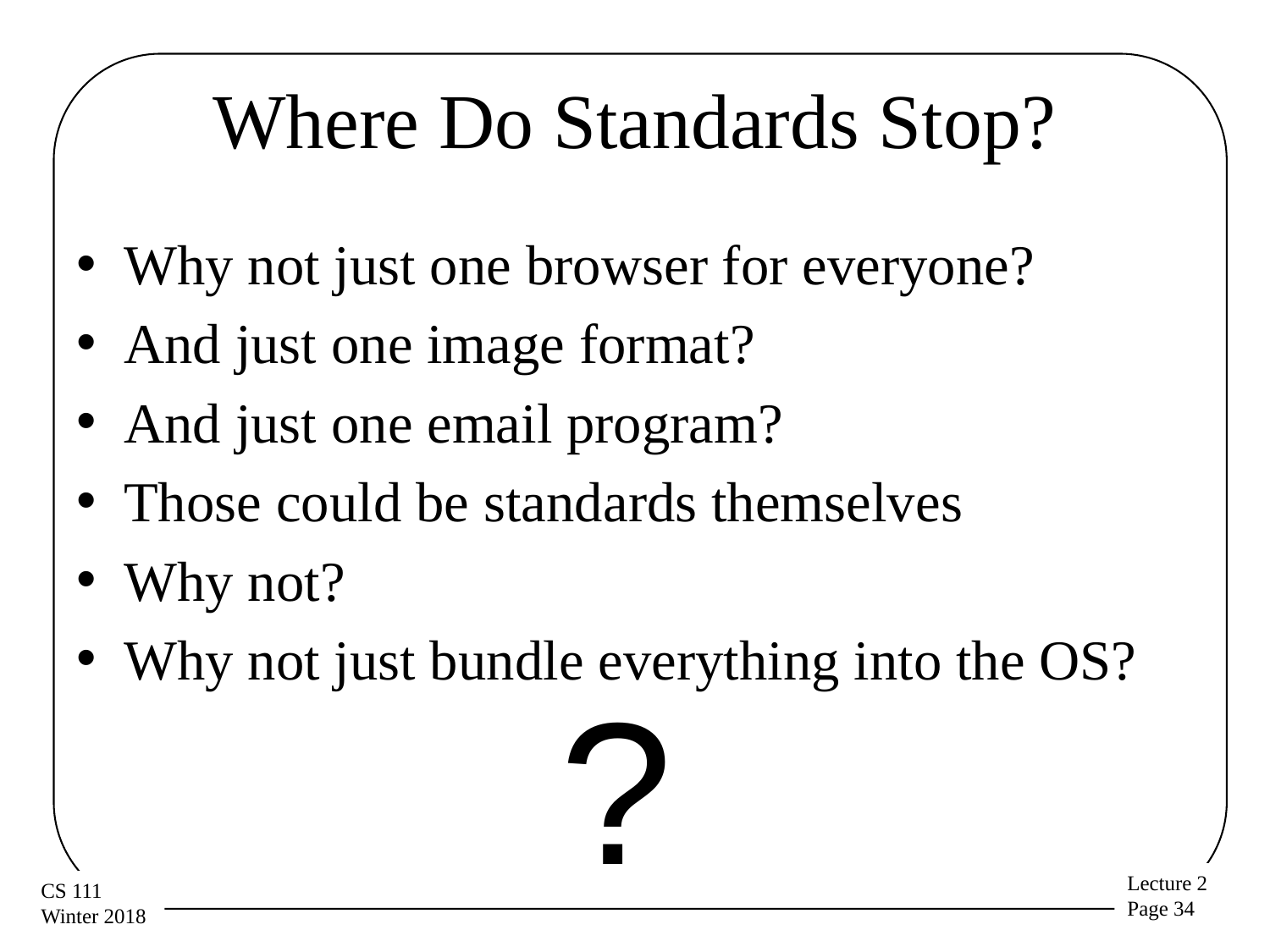

# Where Do Standards Stop?
Why not just one browser for everyone?
And just one image format?
And just one email program?
Those could be standards themselves
Why not?
Why not just bundle everything into the OS?
?